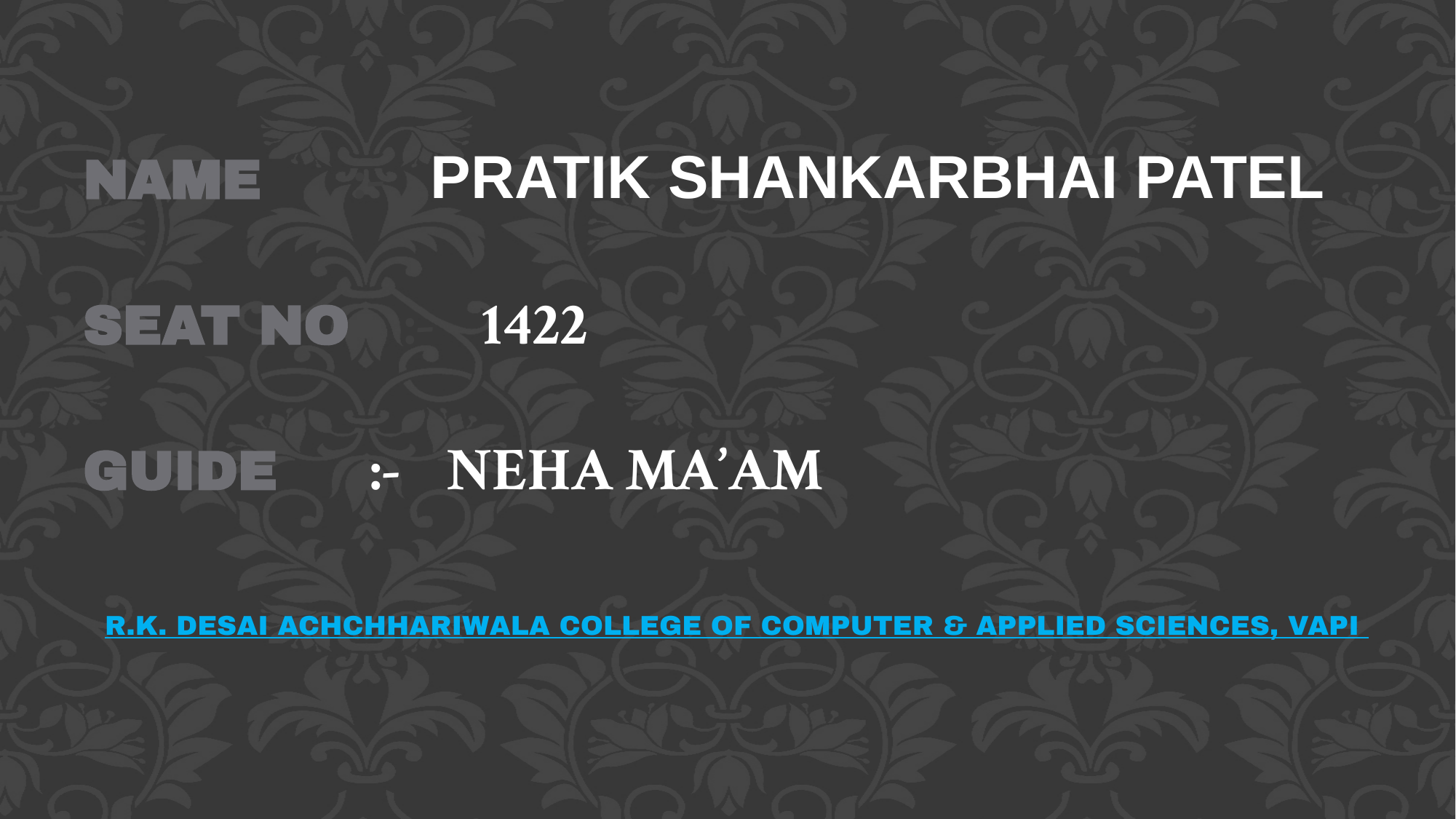

# NAME       :-    Pratik Shankarbhai Patel Seat NO   :-    1422 Guide       :-    Neha Ma’am
R.K. DESAI ACHCHHARIWALA COLLEGE OF COMPUTER & APPLIED SCIENCES, VAPI